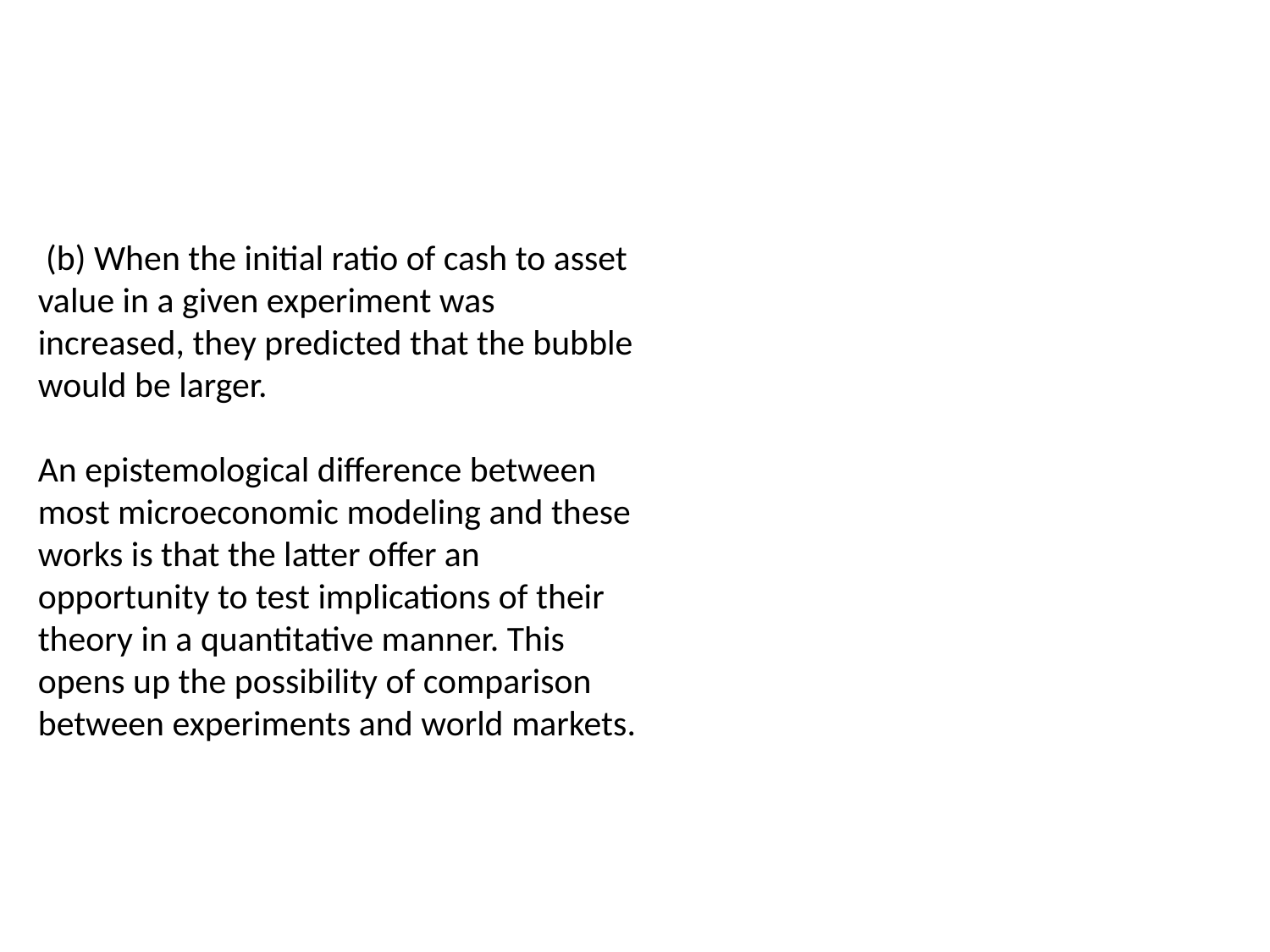

(b) When the initial ratio of cash to asset value in a given experiment was increased, they predicted that the bubble would be larger.
An epistemological difference between most microeconomic modeling and these works is that the latter offer an opportunity to test implications of their theory in a quantitative manner. This opens up the possibility of comparison between experiments and world markets.